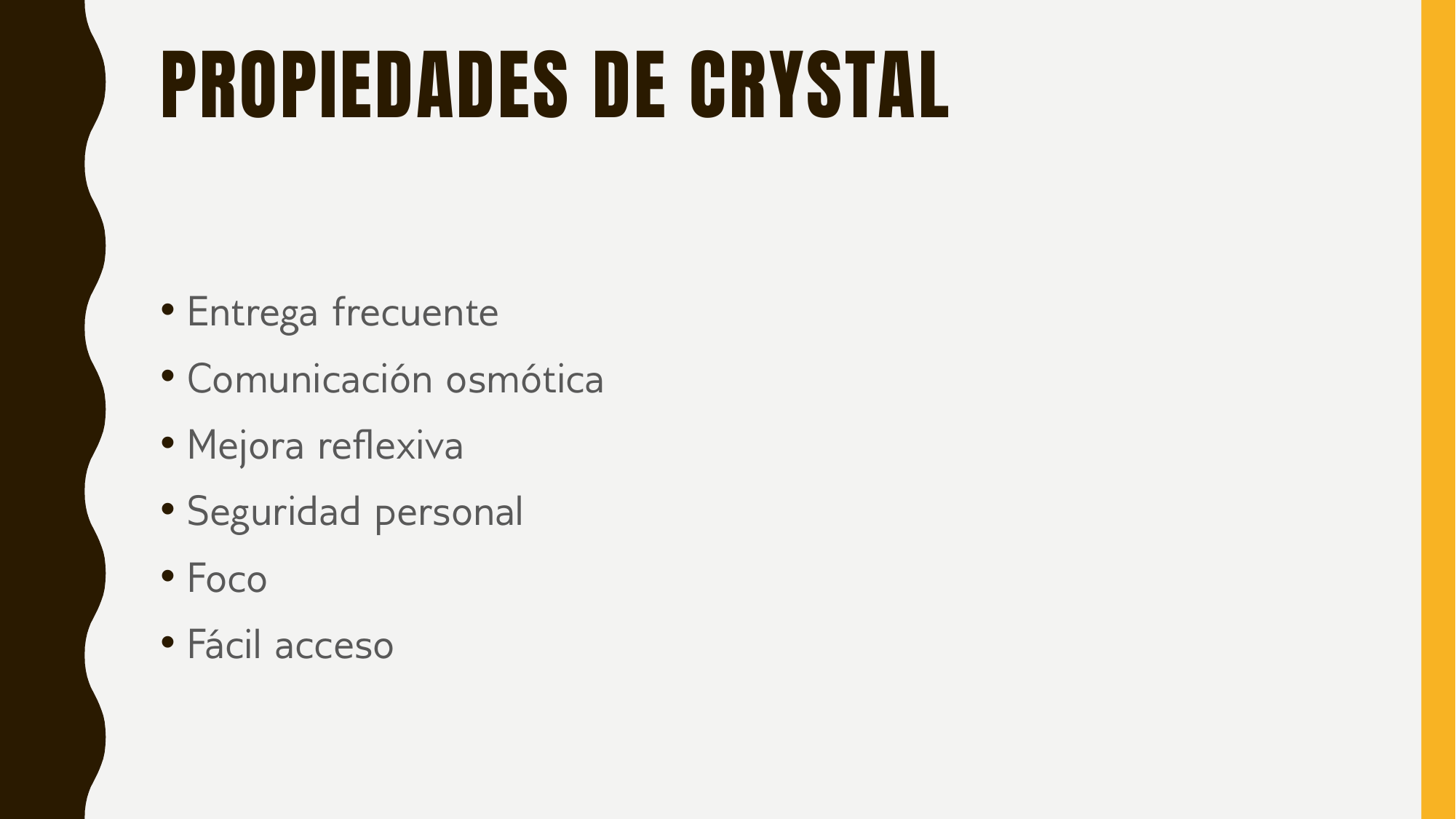

# Propiedades de crystal
Entrega frecuente
Comunicación osmótica
Mejora reflexiva
Seguridad personal
Foco
Fácil acceso